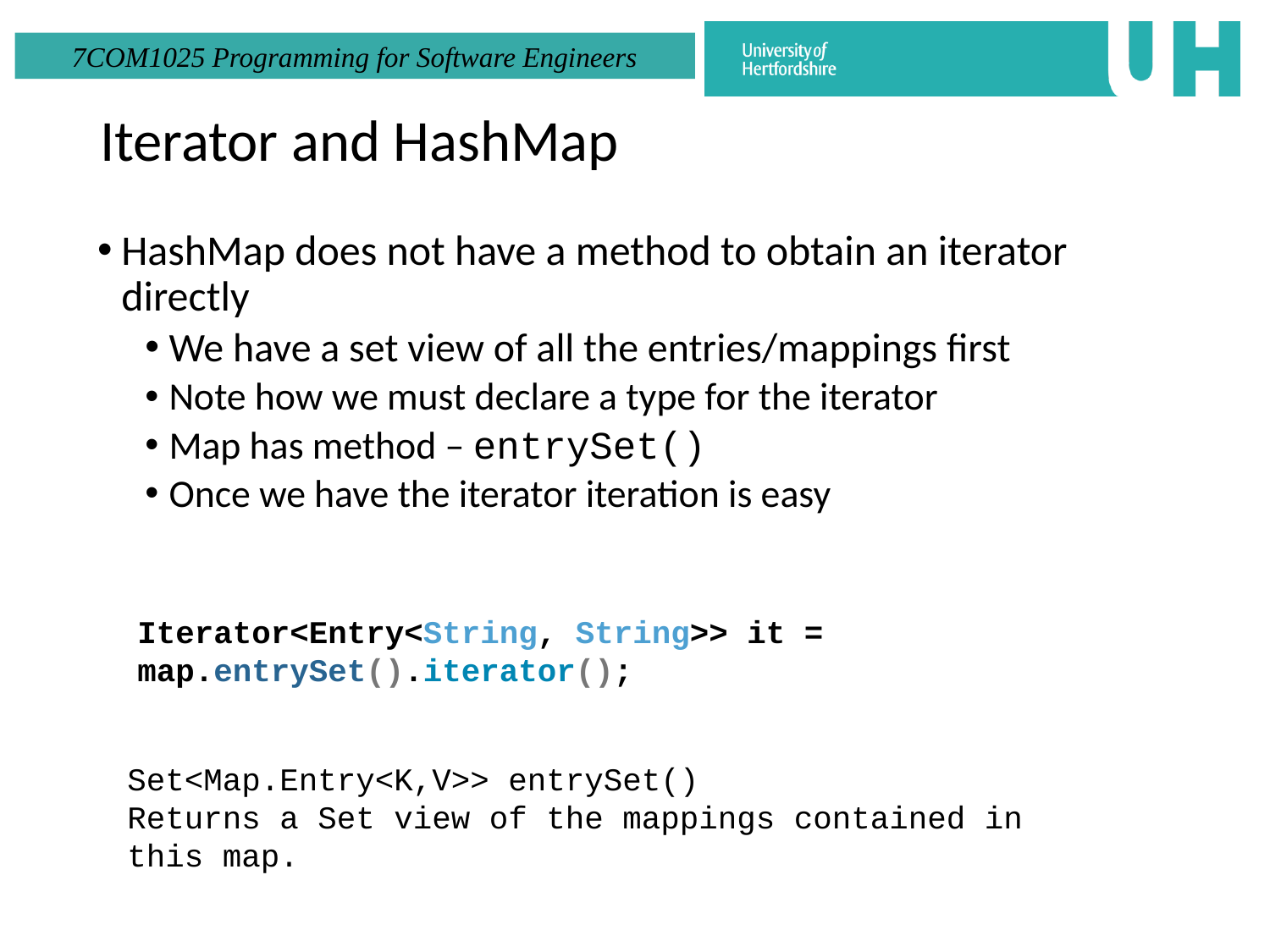

# Iterator and HashMap
HashMap does not have a method to obtain an iterator directly
We have a set view of all the entries/mappings first
Note how we must declare a type for the iterator
Map has method – entrySet()
Once we have the iterator iteration is easy

Iterator<Entry<String, String>> it = map.entrySet().iterator();
Set<Map.Entry<K,V>>	entrySet()
Returns a Set view of the mappings contained in this map.